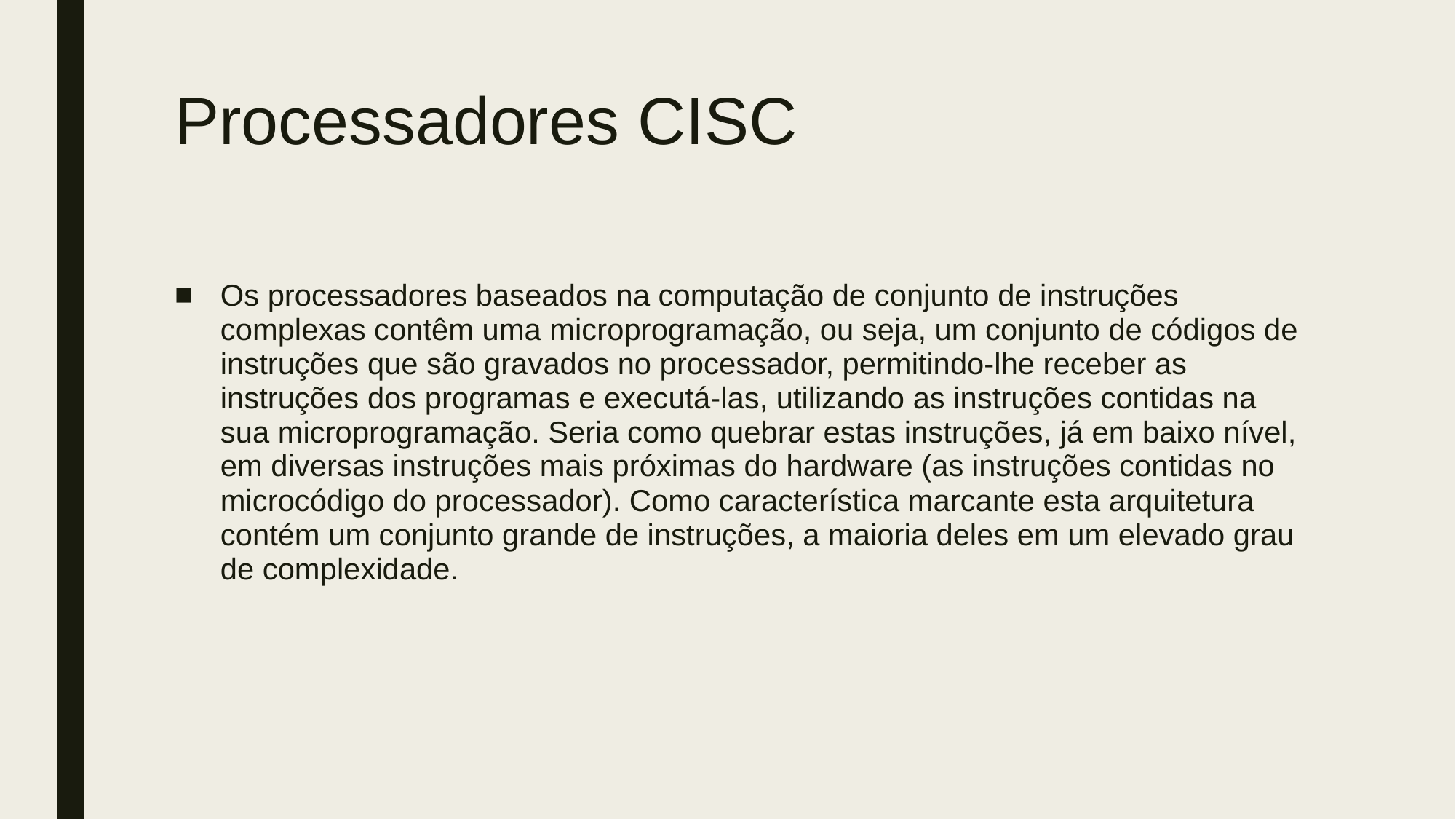

# Processadores CISC
Os processadores baseados na computação de conjunto de instruções complexas contêm uma microprogramação, ou seja, um conjunto de códigos de instruções que são gravados no processador, permitindo-lhe receber as instruções dos programas e executá-las, utilizando as instruções contidas na sua microprogramação. Seria como quebrar estas instruções, já em baixo nível, em diversas instruções mais próximas do hardware (as instruções contidas no microcódigo do processador). Como característica marcante esta arquitetura contém um conjunto grande de instruções, a maioria deles em um elevado grau de complexidade.